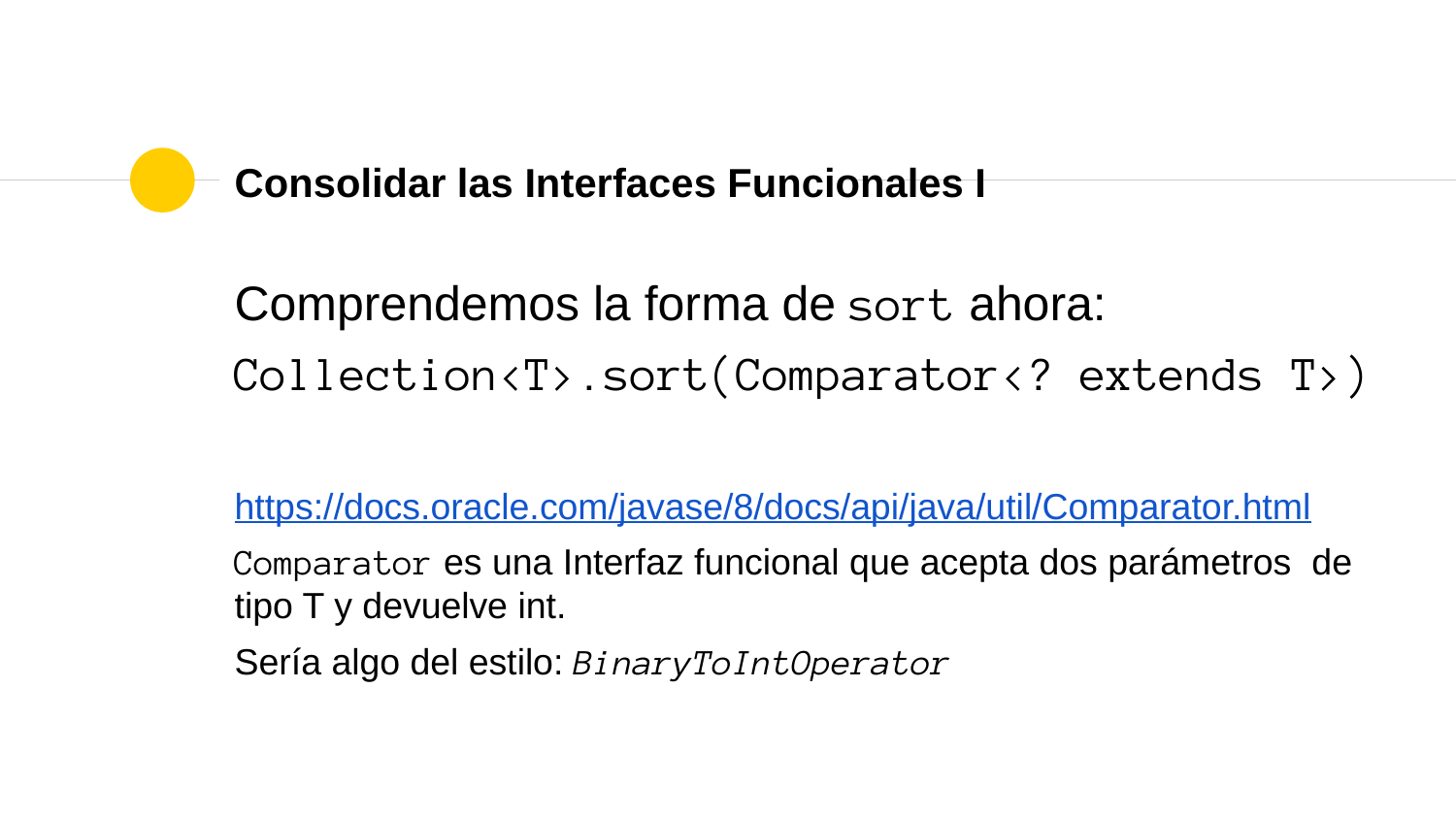

# Consolidar las Interfaces Funcionales I
Comprendemos la forma de sort ahora:
Collection<T>.sort(Comparator<? extends T>)

https://docs.oracle.com/javase/8/docs/api/java/util/Comparator.html
Comparator es una Interfaz funcional que acepta dos parámetros  de tipo T y devuelve int.
Sería algo del estilo: BinaryToIntOperator